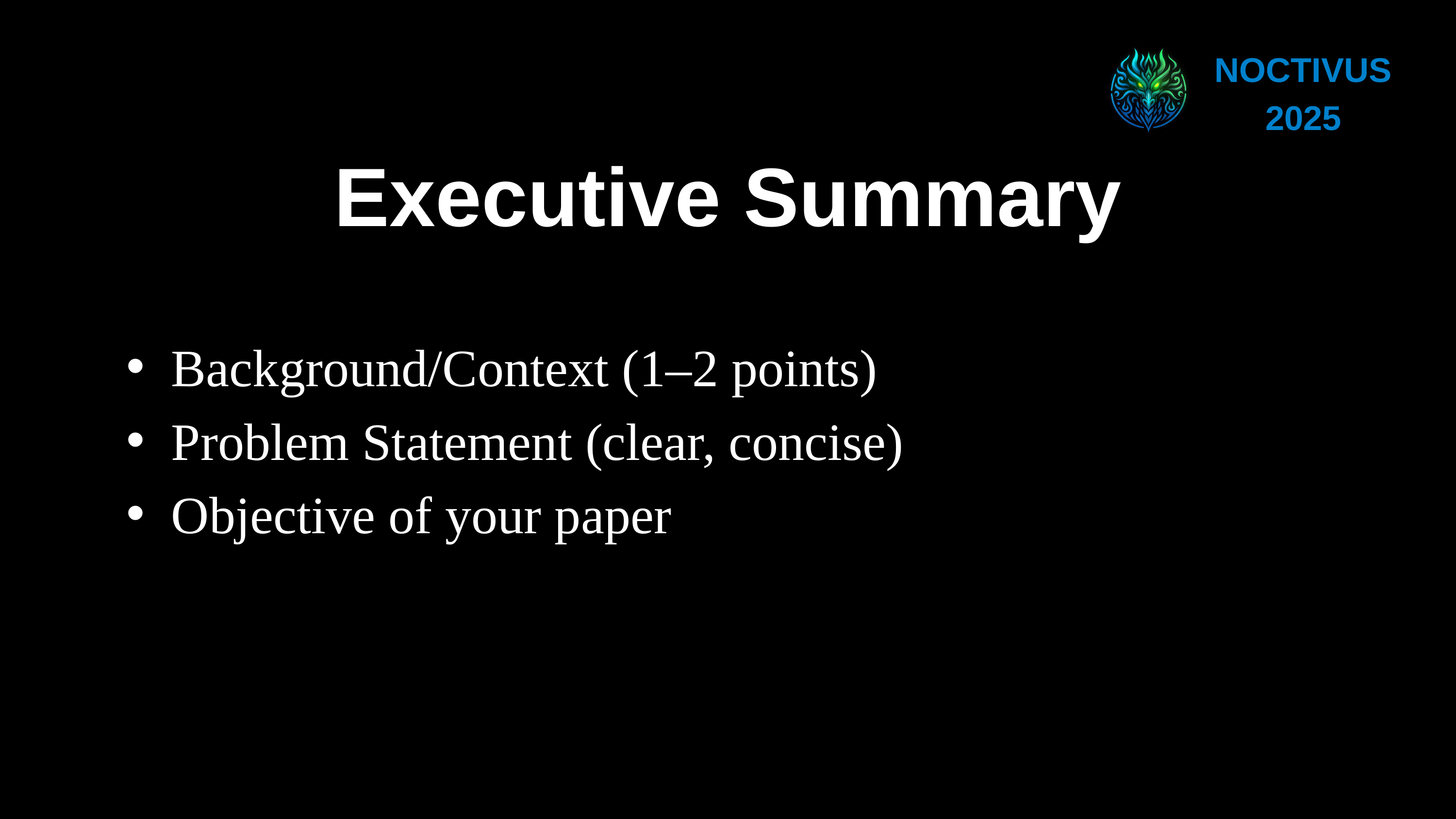

NOCTIVUS 2025
Executive Summary
Background/Context (1–2 points)
Problem Statement (clear, concise)
Objective of your paper